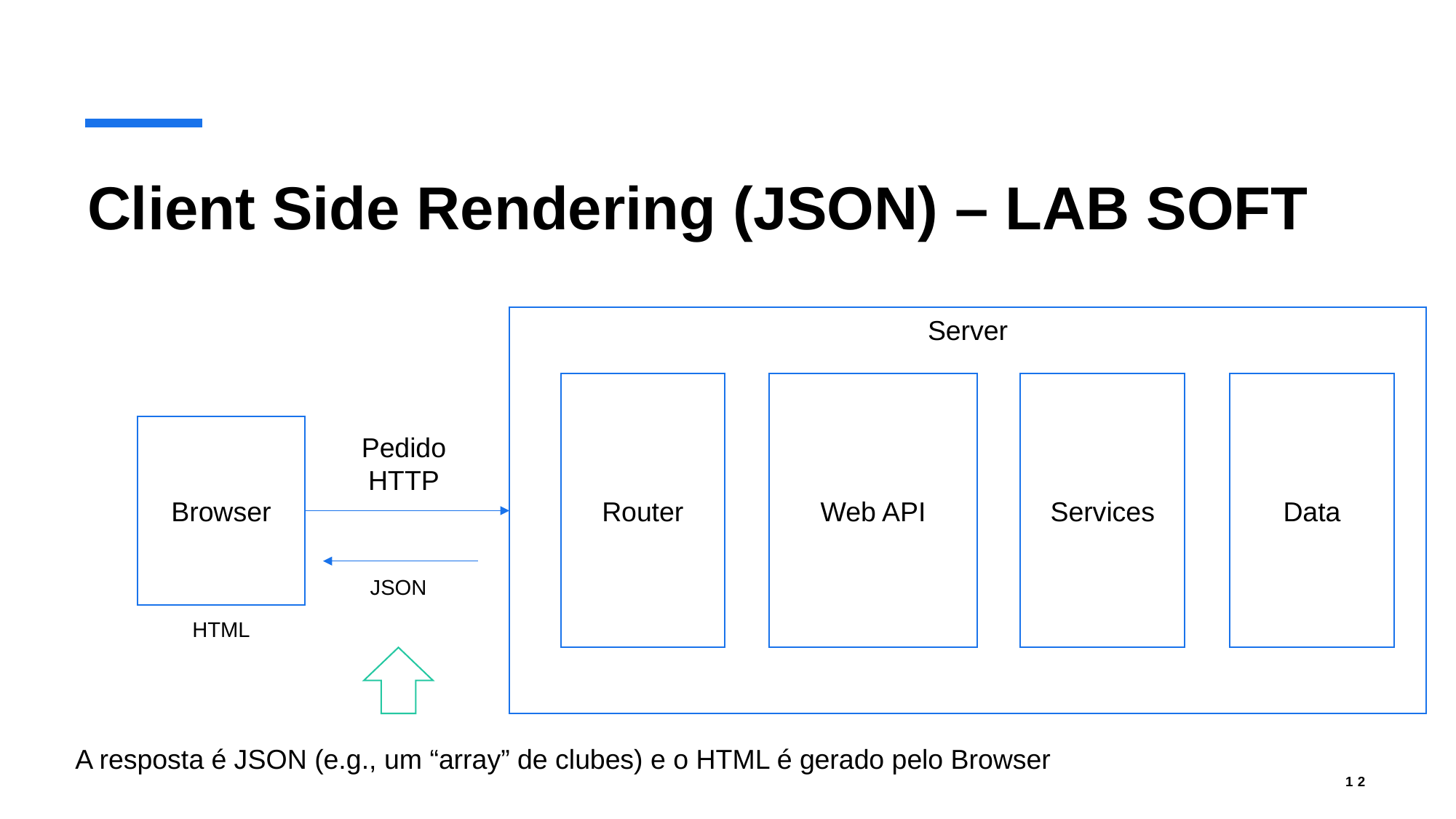

# Client Side Rendering (JSON) – LAB SOFT
Server
Data
Router
Web API
Services
Browser
Pedido
HTTP
JSON
HTML

A resposta é JSON (e.g., um “array” de clubes) e o HTML é gerado pelo Browser
12